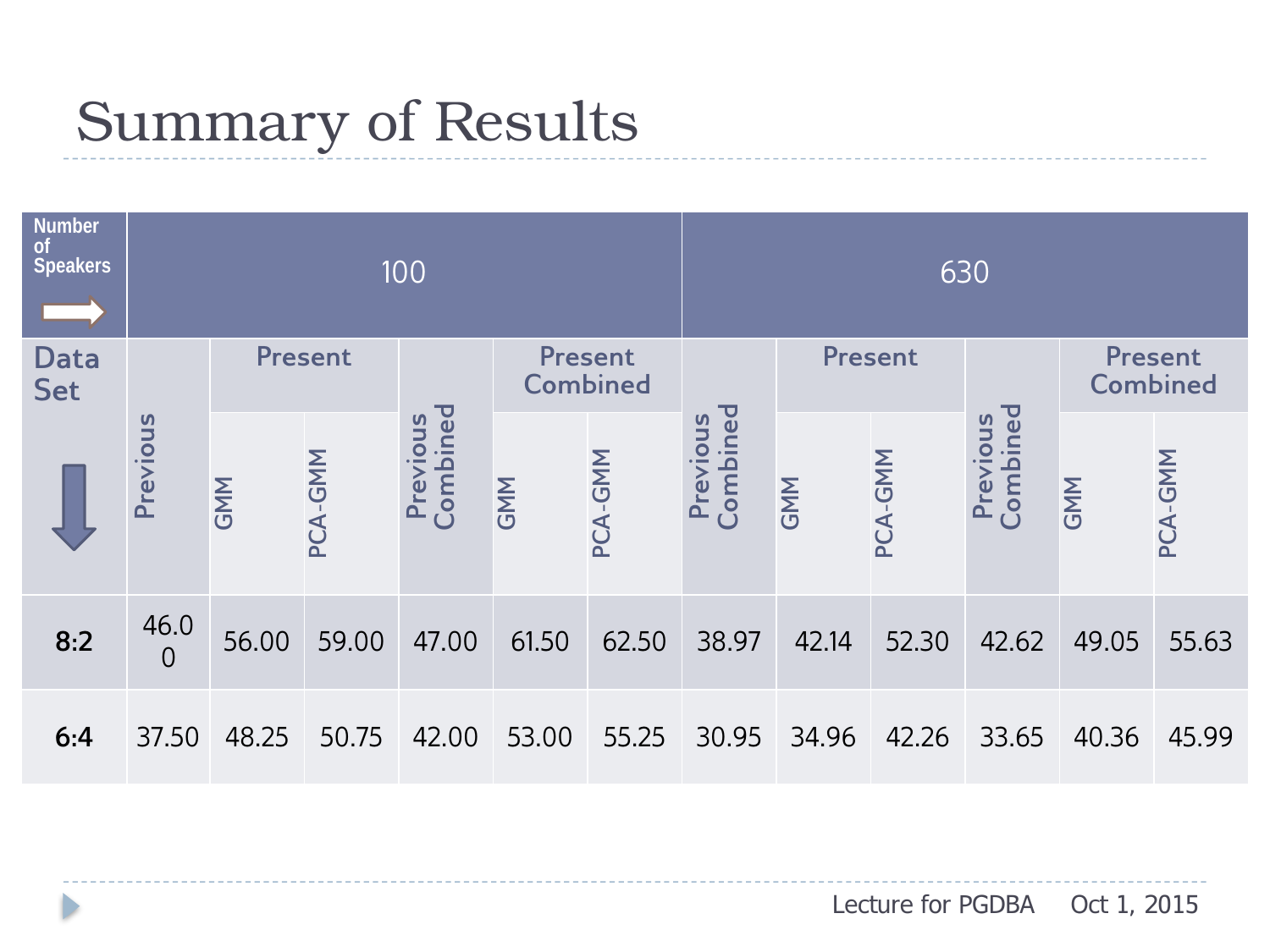

# Summary of Results
| Number of Speakers | 100 |  |  |  |  |  | 630 |  |  |  |  |  |
| --- | --- | --- | --- | --- | --- | --- | --- | --- | --- | --- | --- | --- |
| Data Set | Previous | Present |  | Previous Combined | Present Combined |  | Previous Combined | Present |  | Previous Combined | Present Combined |  |
|  |  | GMM | PCA-GMM |  | GMM | PCA-GMM |  | GMM | PCA-GMM |  | GMM | PCA-GMM |
| 8:2 | 46.00 | 56.00 | 59.00 | 47.00 | 61.50 | 62.50 | 38.97 | 42.14 | 52.30 | 42.62 | 49.05 | 55.63 |
| 6:4 | 37.50 | 48.25 | 50.75 | 42.00 | 53.00 | 55.25 | 30.95 | 34.96 | 42.26 | 33.65 | 40.36 | 45.99 |

Lecture for PGDBA
Oct 1, 2015